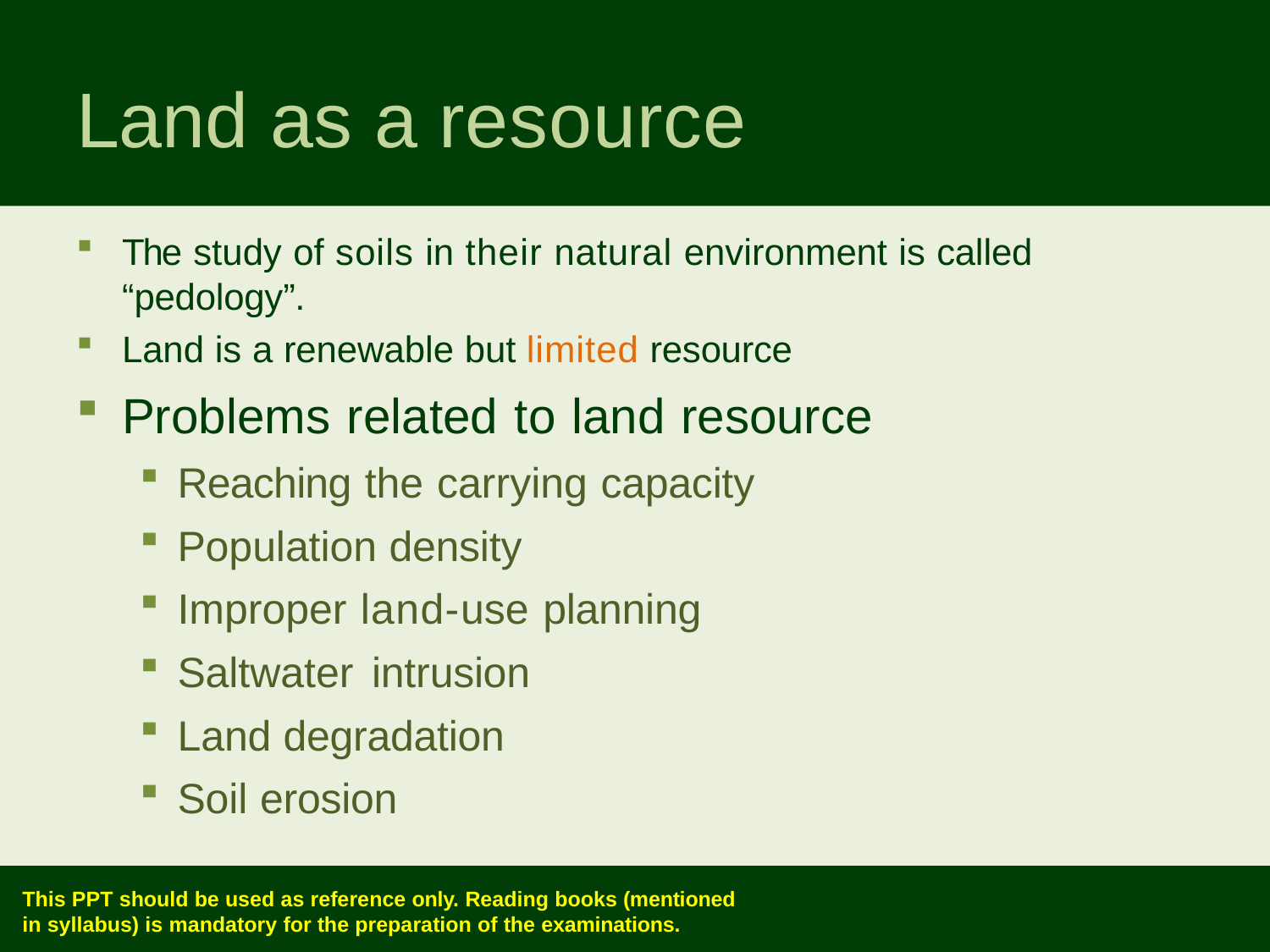

# Land as a resource
The study of soils in their natural environment is called
“pedology”.
Land is a renewable but limited resource
Problems related to land resource
Reaching the carrying capacity
Population density
Improper land-use planning
Saltwater intrusion
Land degradation
Soil erosion
This PPT should be used as reference only. Reading books (mentioned
in syllabus) is mandatory for the preparation of the examinations.